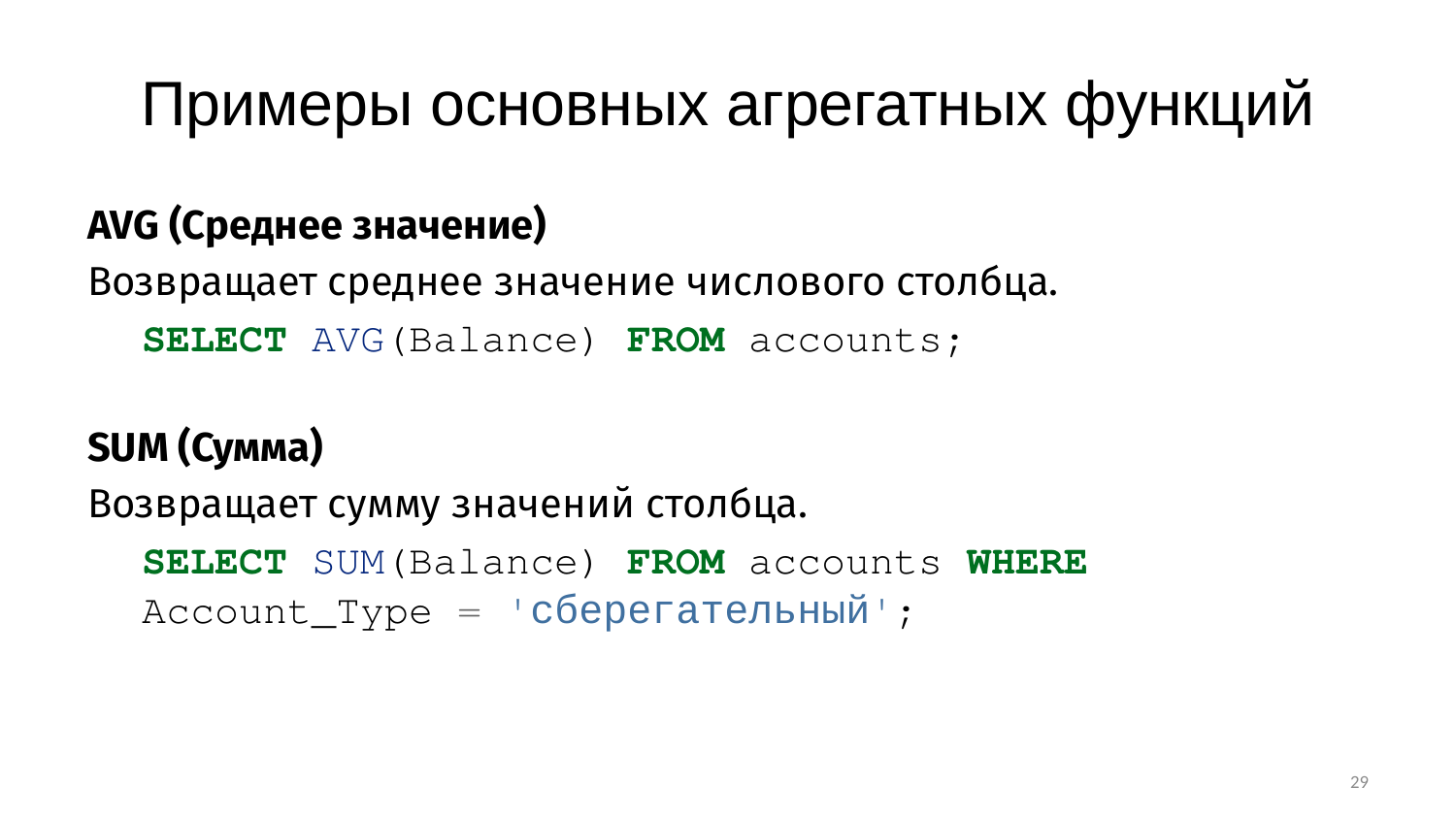

# Примеры основных агрегатных функций
AVG (Среднее значение)
Возвращает среднее значение числового столбца.
SELECT AVG(Balance) FROM accounts;
SUM (Сумма)
Возвращает сумму значений столбца.
SELECT SUM(Balance) FROM accounts WHERE Account_Type = 'сберегательный';
29